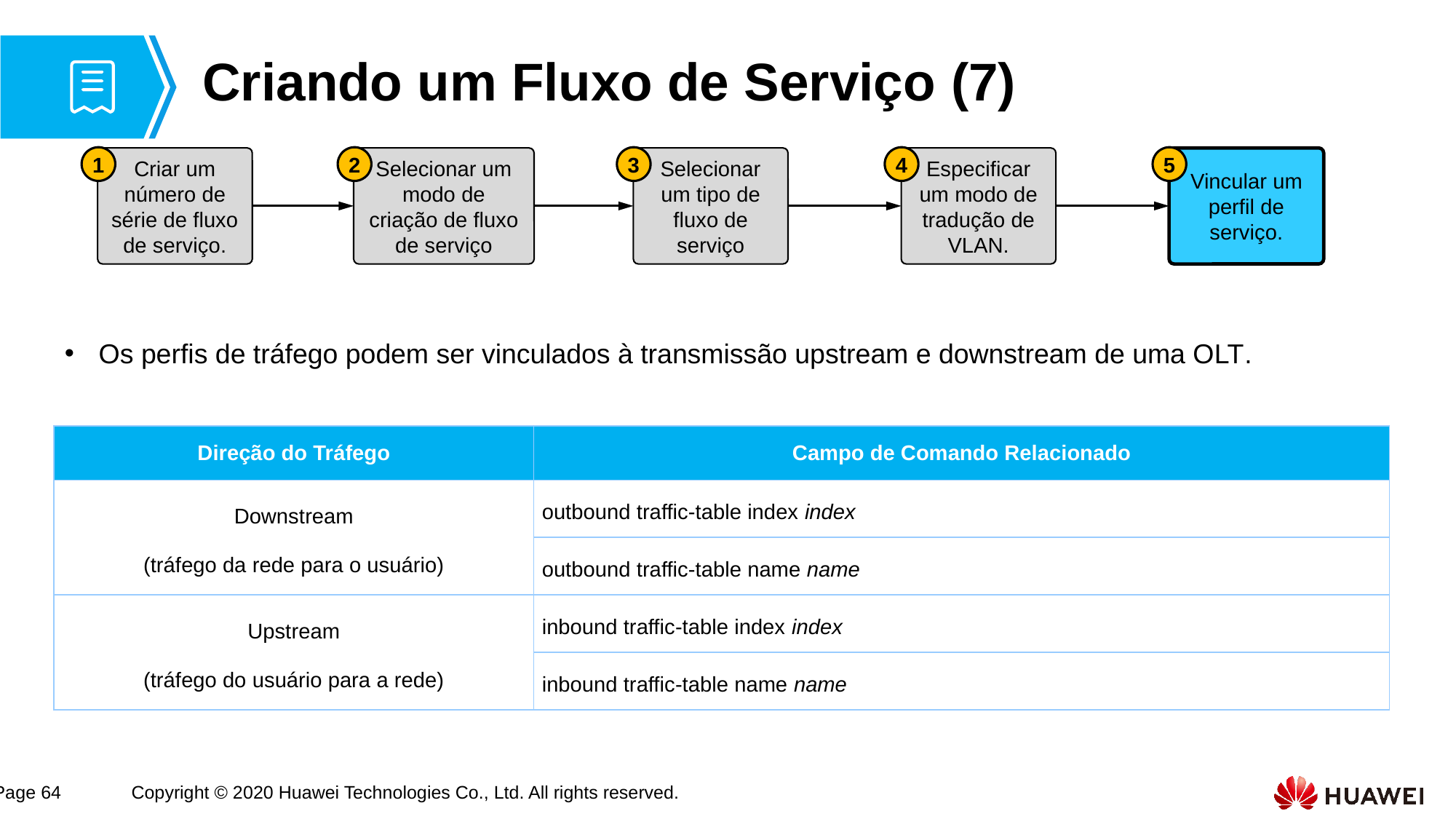

# Criando um Fluxo de Serviço (7)
1
2
3
4
5
Criar um número de série de fluxo de serviço.
Selecionar um modo de criação de fluxo de serviço
Selecionar um tipo de fluxo de serviço
Especificar um modo de tradução de VLAN.
Vincular um perfil de serviço.
Os perfis de tráfego podem ser vinculados à transmissão upstream e downstream de uma OLT.
| Direção do Tráfego | Campo de Comando Relacionado |
| --- | --- |
| Downstream (tráfego da rede para o usuário) | outbound traffic-table index index |
|  | outbound traffic-table name name |
| Upstream (tráfego do usuário para a rede) | inbound traffic-table index index |
|  | inbound traffic-table name name |